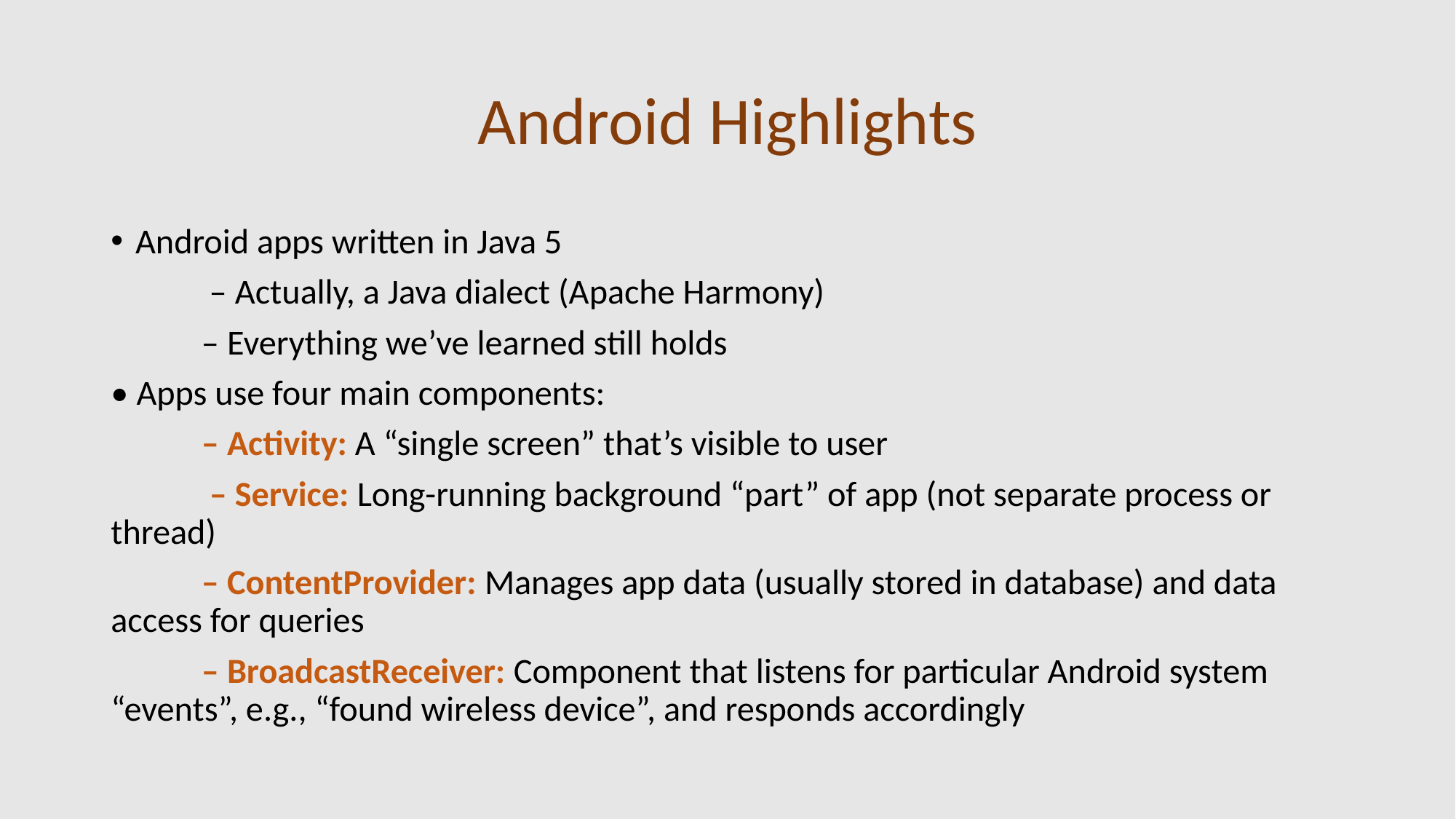

# Android Highlights
Android apps written in Java 5
	 – Actually, a Java dialect (Apache Harmony)
	– Everything we’ve learned still holds
• Apps use four main components:
	– Activity: A “single screen” that’s visible to user
	 – Service: Long-running background “part” of app (not separate process or thread)
	– ContentProvider: Manages app data (usually stored in database) and data access for queries
	– BroadcastReceiver: Component that listens for particular Android system “events”, e.g., “found wireless device”, and responds accordingly